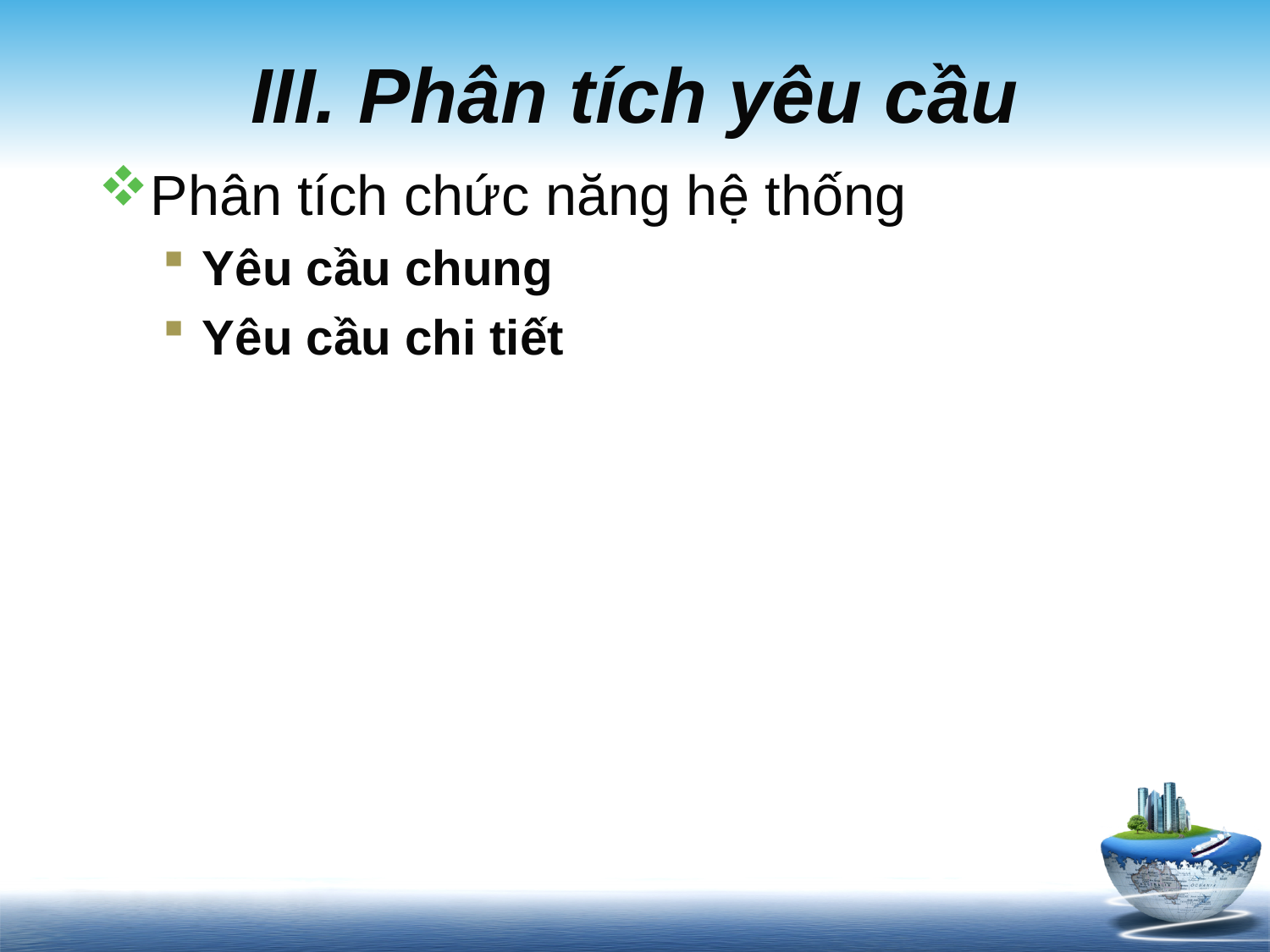

# III. Phân tích yêu cầu
Phân tích chức năng hệ thống
Yêu cầu chung
Yêu cầu chi tiết